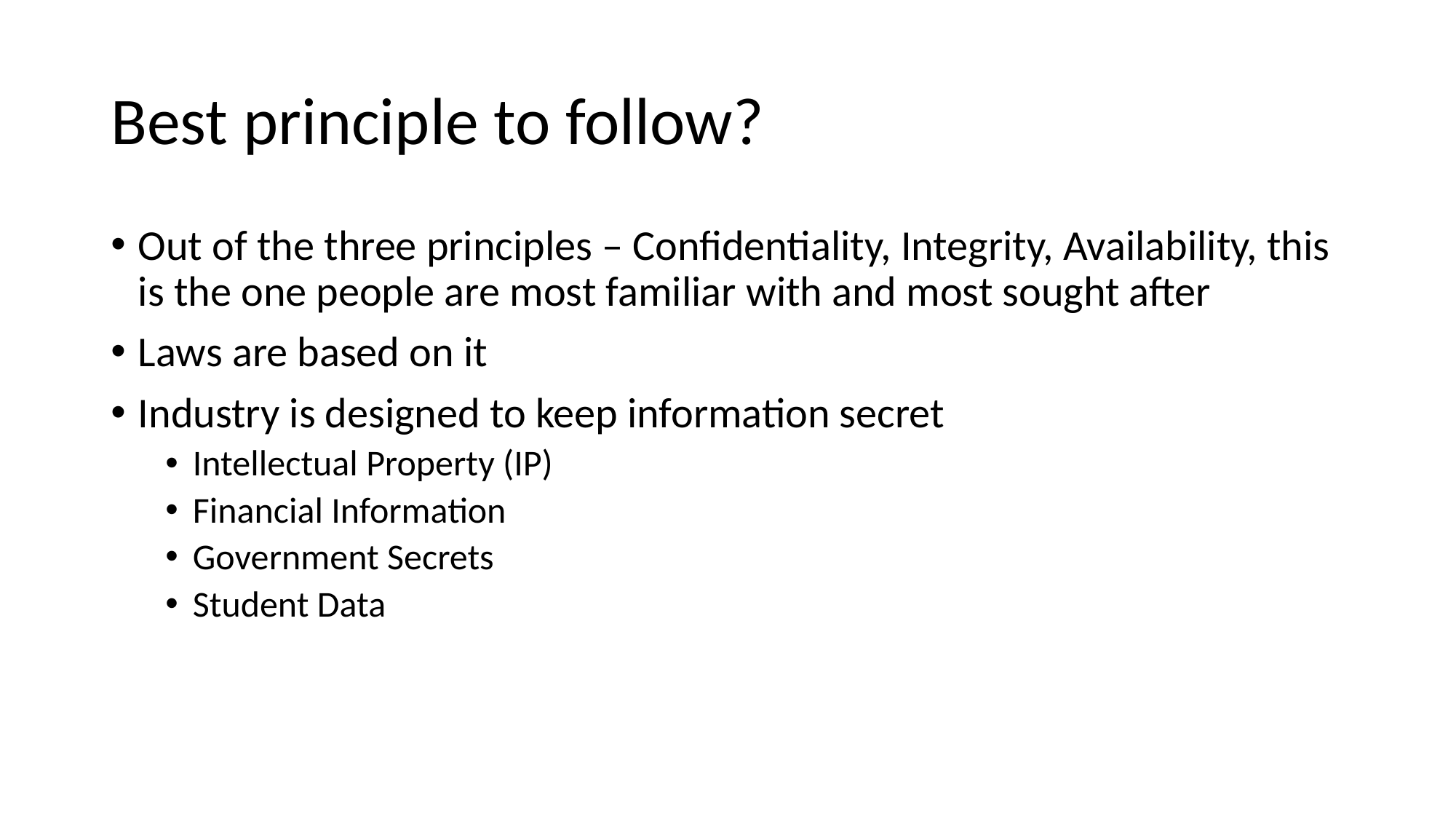

# Best principle to follow?
Out of the three principles – Confidentiality, Integrity, Availability, this is the one people are most familiar with and most sought after
Laws are based on it
Industry is designed to keep information secret
Intellectual Property (IP)
Financial Information
Government Secrets
Student Data